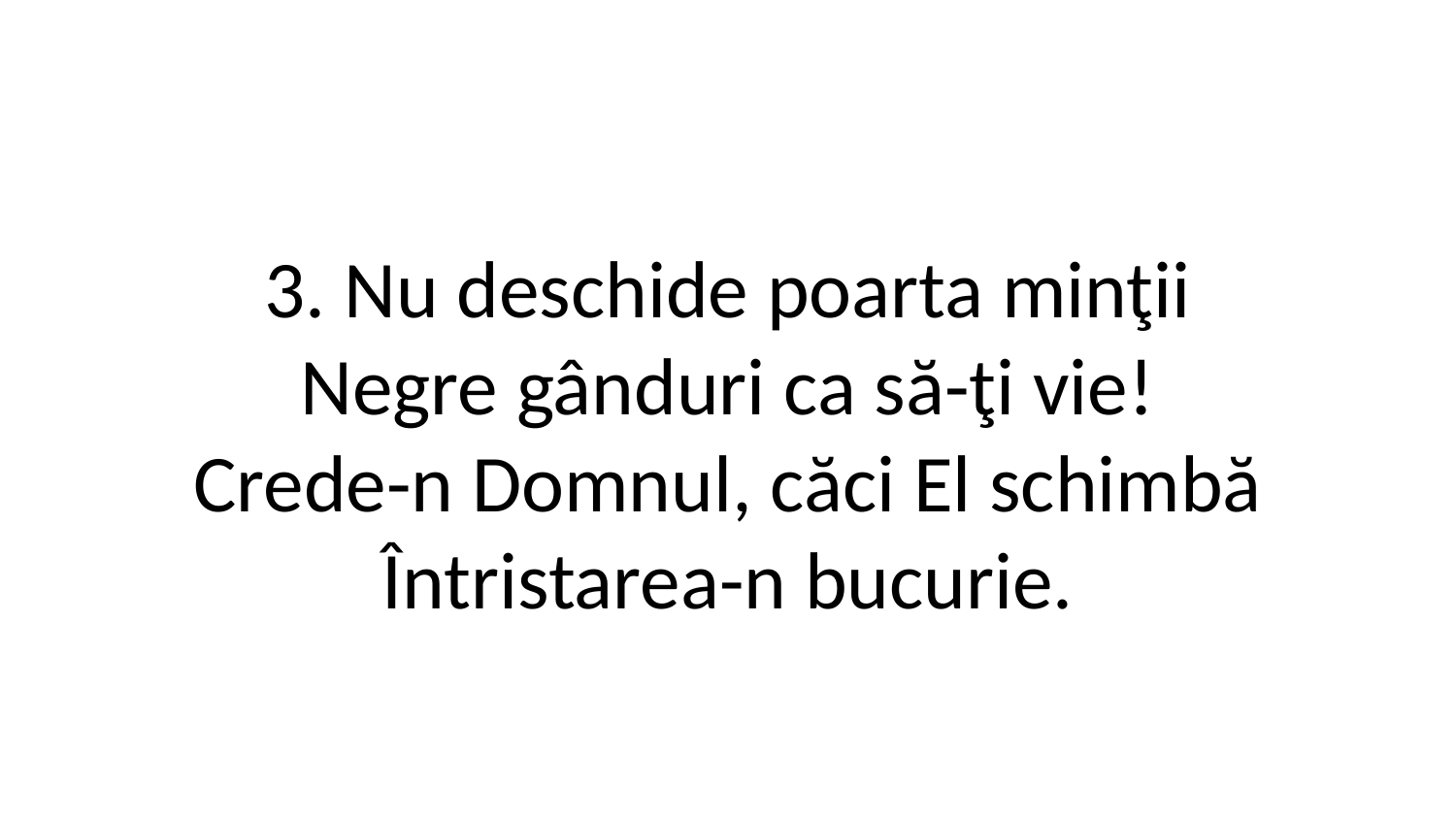

3. Nu deschide poarta minţii
Negre gânduri ca să-ţi vie!
Crede-n Domnul, căci El schimbă
Întristarea-n bucurie.